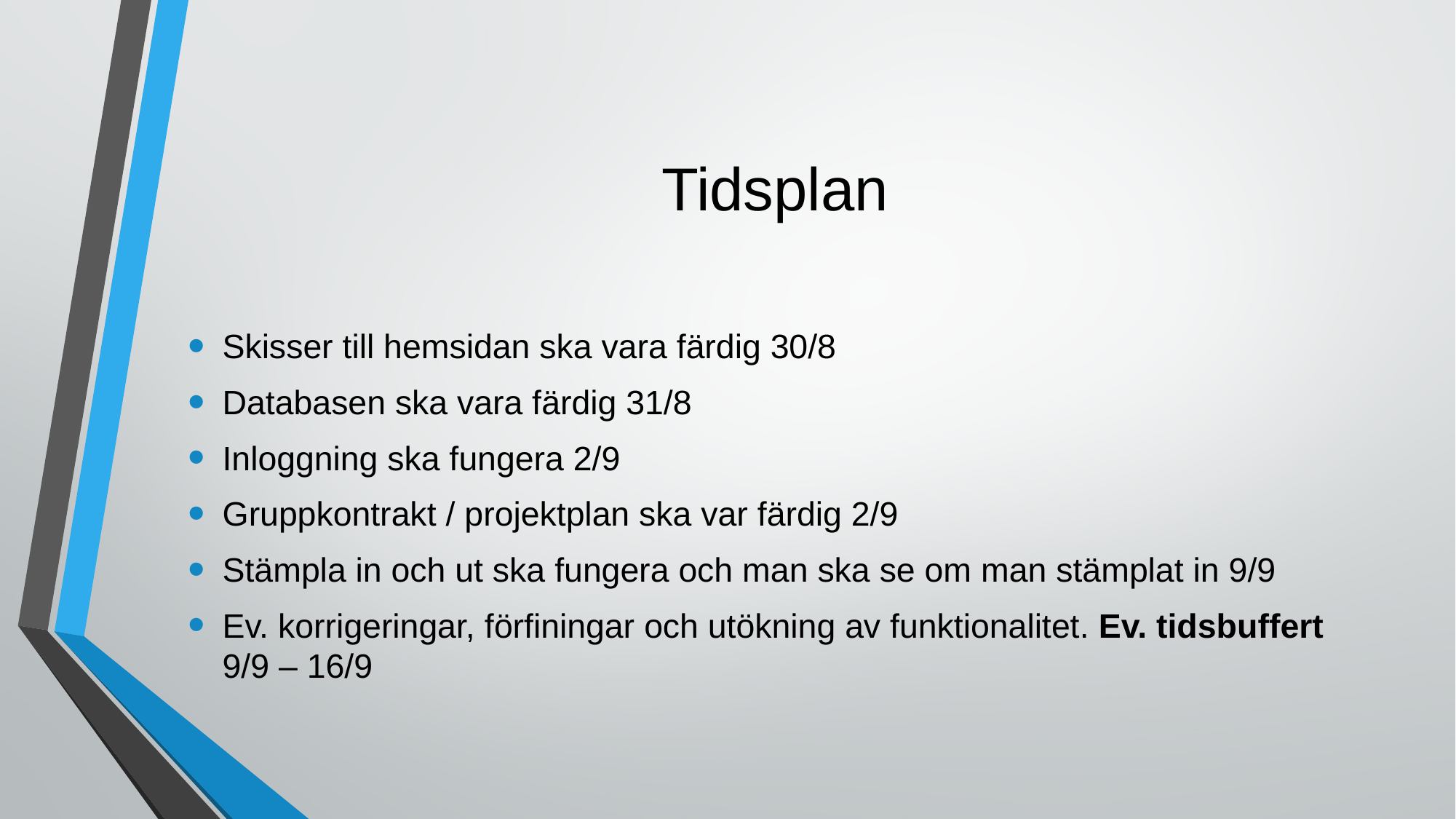

# Tidsplan
Skisser till hemsidan ska vara färdig 30/8
Databasen ska vara färdig 31/8
Inloggning ska fungera 2/9
Gruppkontrakt / projektplan ska var färdig 2/9
Stämpla in och ut ska fungera och man ska se om man stämplat in 9/9
Ev. korrigeringar, förfiningar och utökning av funktionalitet. Ev. tidsbuffert 9/9 – 16/9